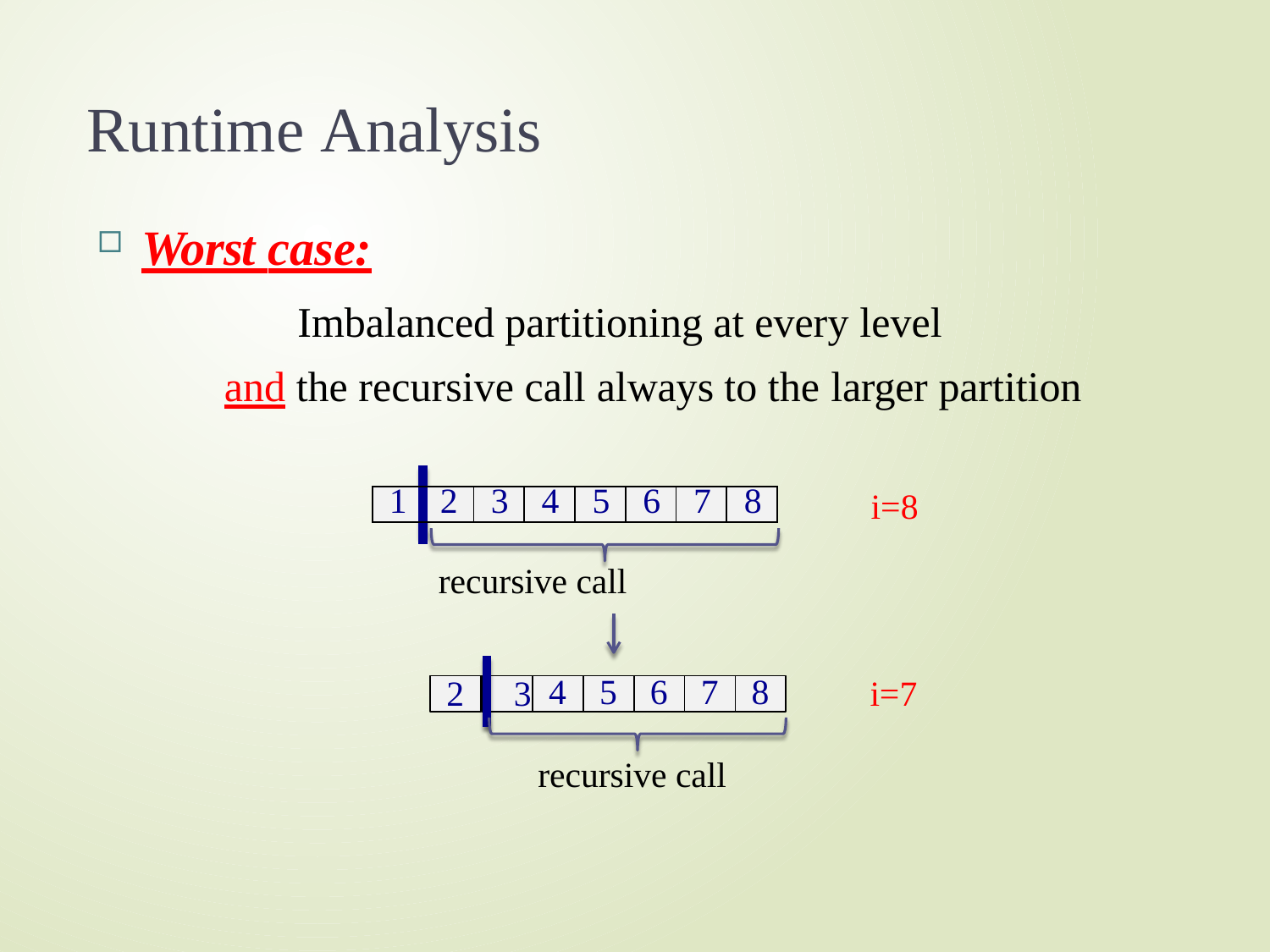

# Runtime Analysis
Worst case:
Imbalanced partitioning at every level
and the recursive call always to the larger partition

i=8
recursive call

|  |  |  |  |  |  |  |  |
| --- | --- | --- | --- | --- | --- | --- | --- |
| 1 | 2 | 3 | 4 | 5 | 6 | 7 | 8 |
|  |  |  |  |  |  |  |  |

2	3
i=7

4
5
6
7
8

recursive call